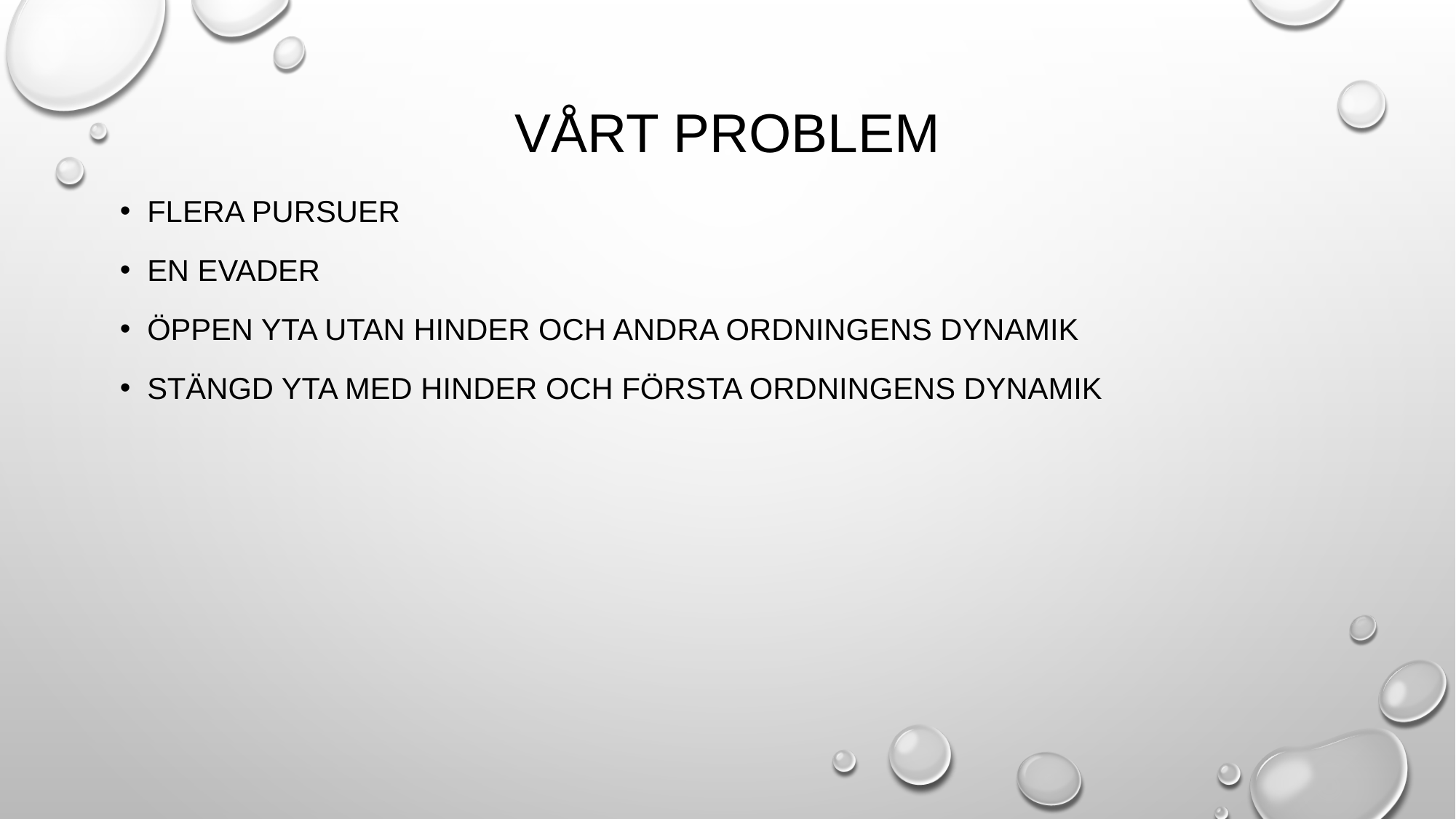

# Vårt problem
flera pursuer
en evader
Öppen yta utan hinder och andra ordningens dynamik
stängd yta med hinder och första ordningens dynamik